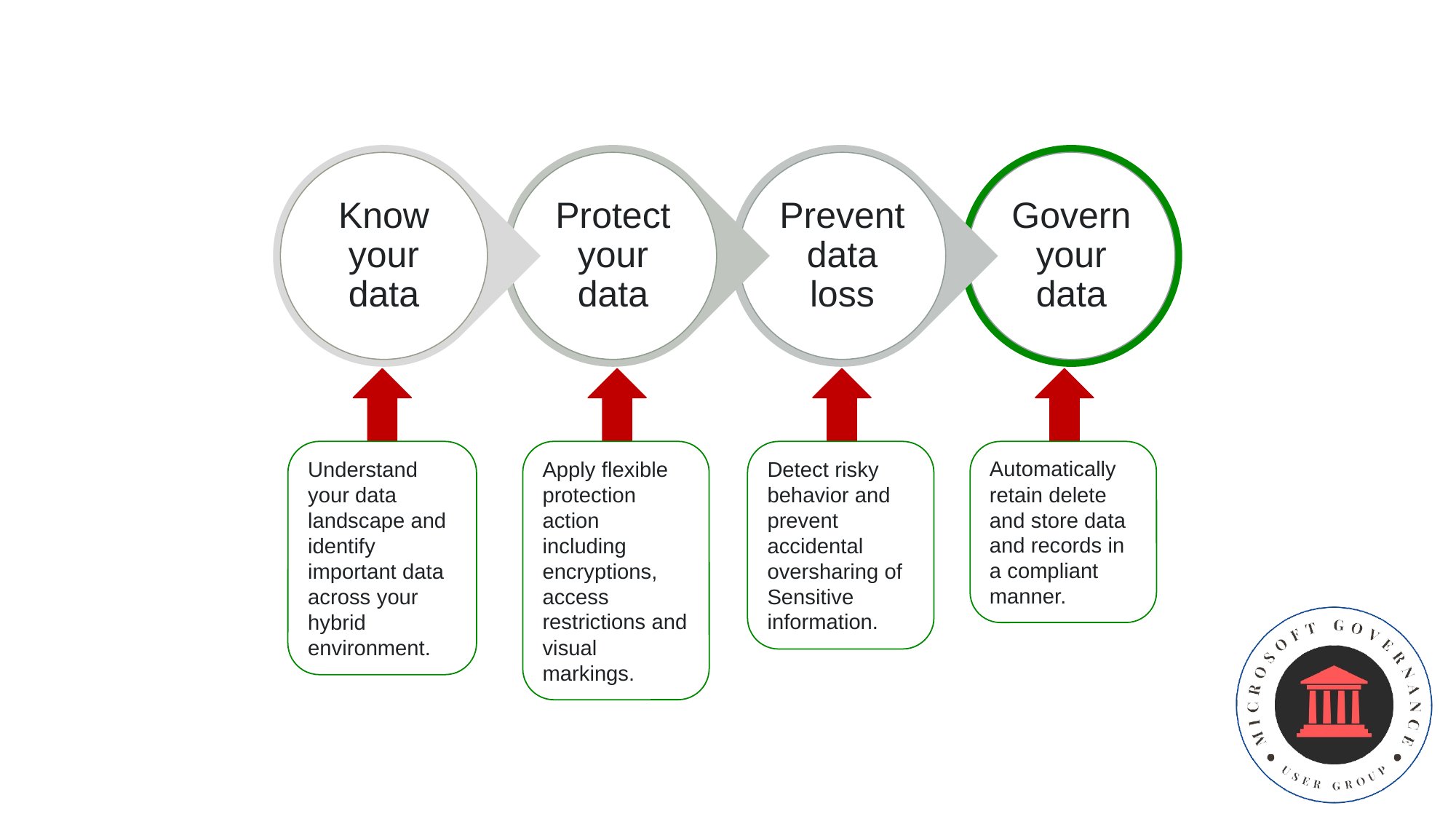

Know your data
Protect your data
Prevent data loss
Govern your data

Understand your data landscape and identify important data across your hybrid environment.
Apply flexible protection action including encryptions, access restrictions and visual markings.
Detect risky behavior and prevent accidental oversharing of Sensitive information.
Automatically retain delete and store data and records in a compliant manner.